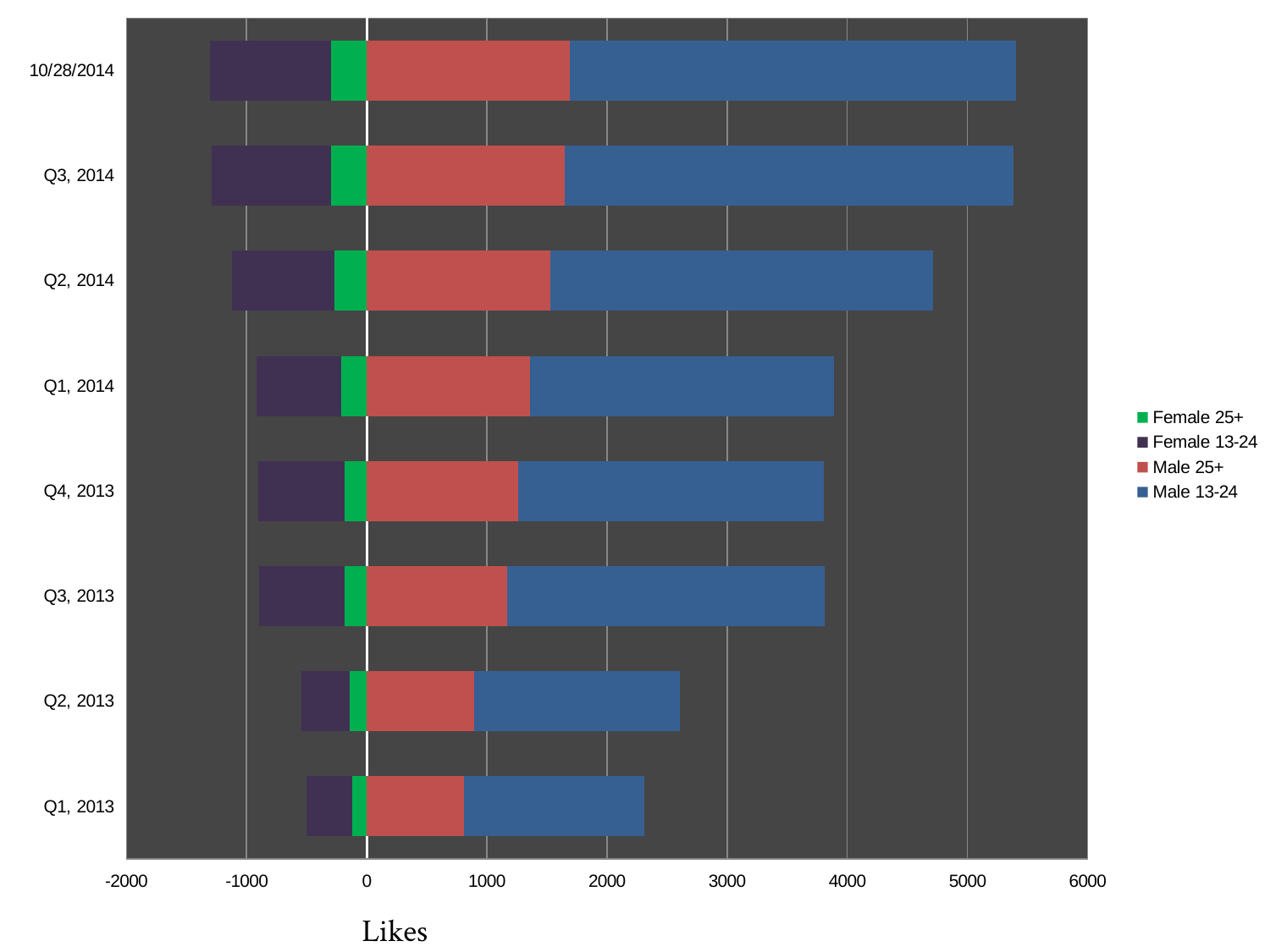

### Chart

| Category | Male 13-24 | Male 25+ | Female 13-24 | Female 25+ |
|---|---|---|---|---|
| Q1, 2013 | 2313.0 | 811.0 | -501.0 | -121.0 |
| Q2, 2013 | 2608.0 | 896.0 | -542.0 | -142.0 |
| Q3, 2013 | 3809.0 | 1171.0 | -894.0 | -183.0 |
| Q4, 2013 | 3803.0 | 1258.0 | -902.0 | -186.0 |
| Q1, 2014 | 3893.0 | 1359.0 | -914.0 | -210.0 |
| Q2, 2014 | 4716.0 | 1528.0 | -1118.0 | -270.0 |
| Q3, 2014 | 5384.0 | 1651.0 | -1293.0 | -295.0 |
| 10/28/2014 | 5404.0 | 1692.0 | -1304.0 | -299.0 |
Likes